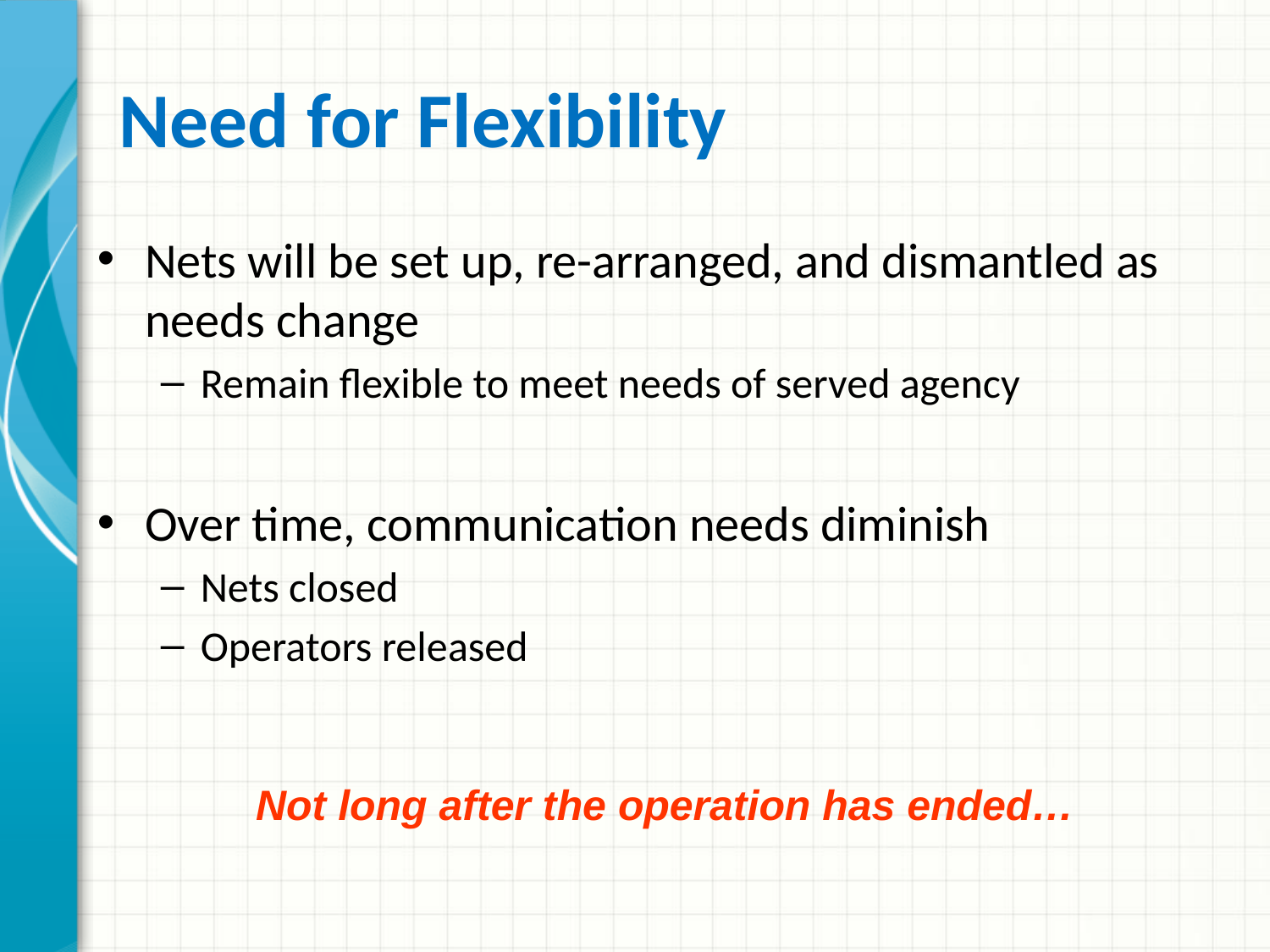

# Need for Flexibility
Nets will be set up, re-arranged, and dismantled as needs change
Remain flexible to meet needs of served agency

Over time, communication needs diminish
Nets closed
Operators released
Not long after the operation has ended…